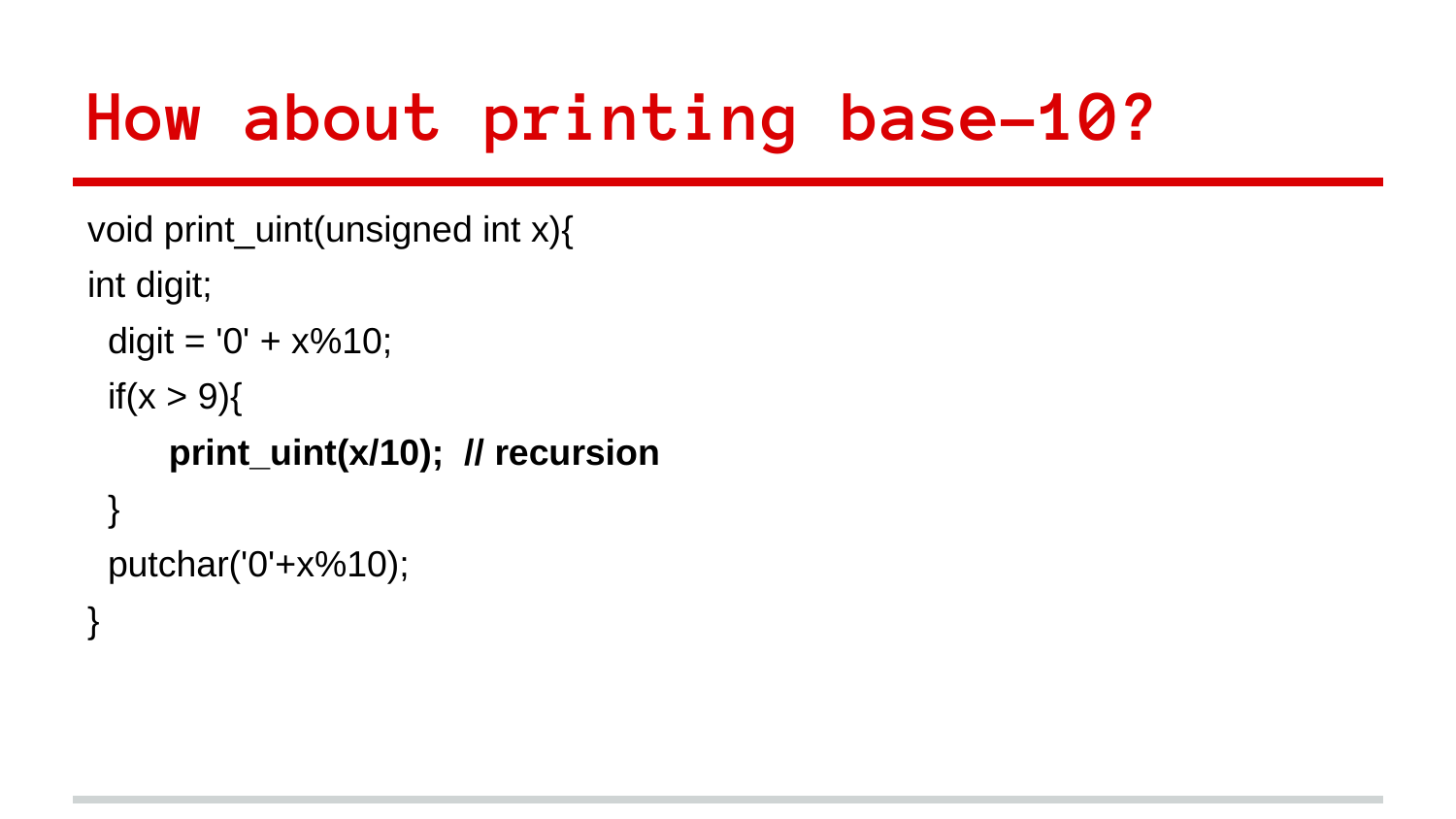

# How about printing base-10?
void print_uint(unsigned int x){
int digit;
  digit = '0' + x%10;
  if(x > 9){
        print_uint(x/10);  // recursion
  }
  putchar('0'+x%10);
}